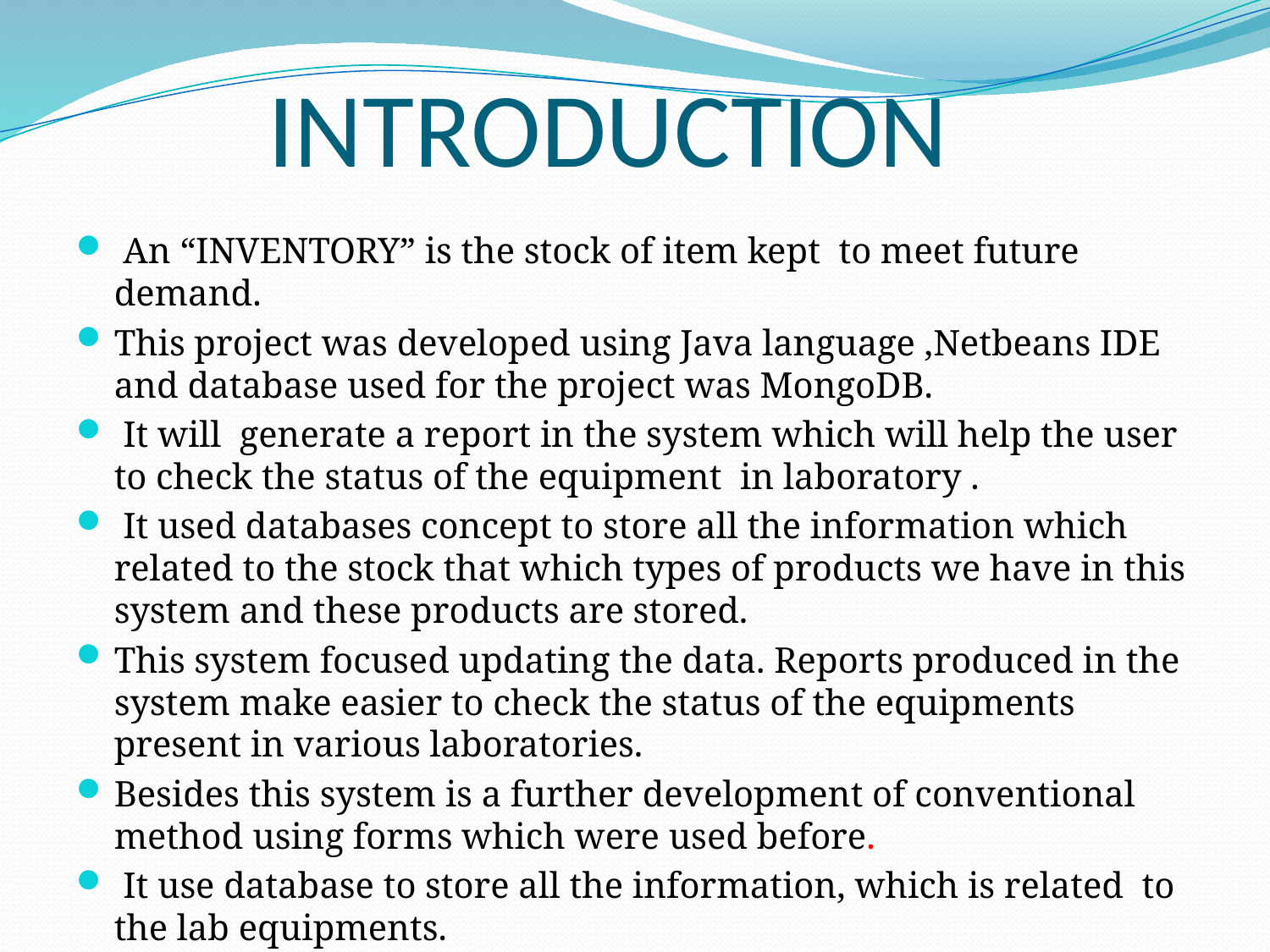

# INTRODUCTION
 An “INVENTORY” is the stock of item kept  to meet future demand.
This project was developed using Java language ,Netbeans IDE and database used for the project was MongoDB.
 It will  generate a report in the system which will help the user to check the status of the equipment  in laboratory .
 It used databases concept to store all the information which related to the stock that which types of products we have in this system and these products are stored.
This system focused updating the data. Reports produced in the system make easier to check the status of the equipments present in various laboratories.
Besides this system is a further development of conventional method using forms which were used before.
 It use database to store all the information, which is related  to the lab equipments.